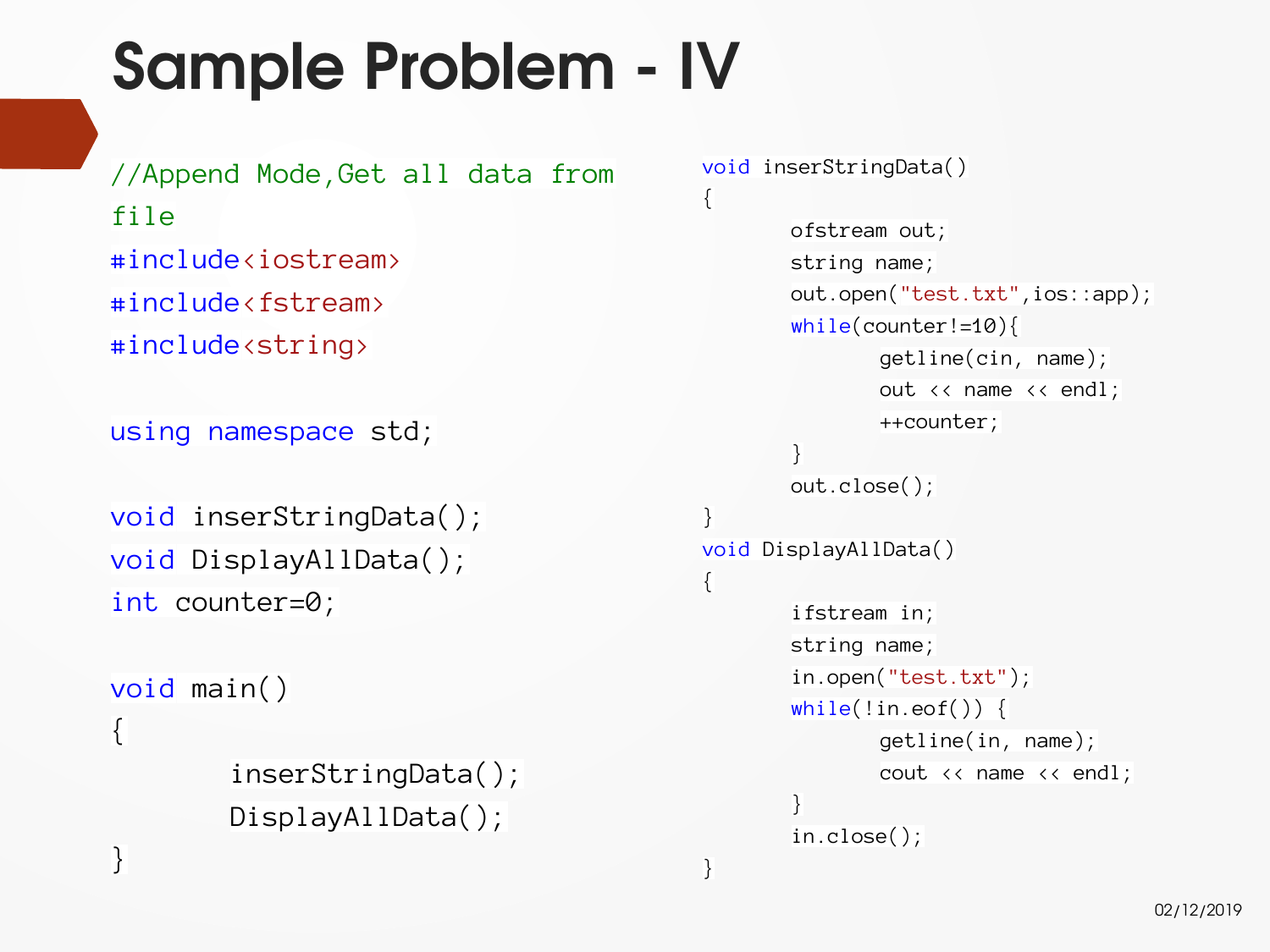

# Sample Problem - IV
//Append Mode,Get all data from file
#include<iostream>
#include<fstream>
#include<string>

using namespace std;

void inserStringData();
void DisplayAllData();
int counter=0;

void main()
{
	inserStringData();
	DisplayAllData();
}

void inserStringData()
{
	ofstream out;
	string name;
	out.open("test.txt",ios::app);
	while(counter!=10){
		getline(cin, name);
		out << name << endl;
		++counter;
	}
	out.close();
}
void DisplayAllData()
{
	ifstream in;
	string name;
	in.open("test.txt");
	while(!in.eof()) {
		getline(in, name);
		cout << name << endl;
	}
	in.close();
}

02/12/2019